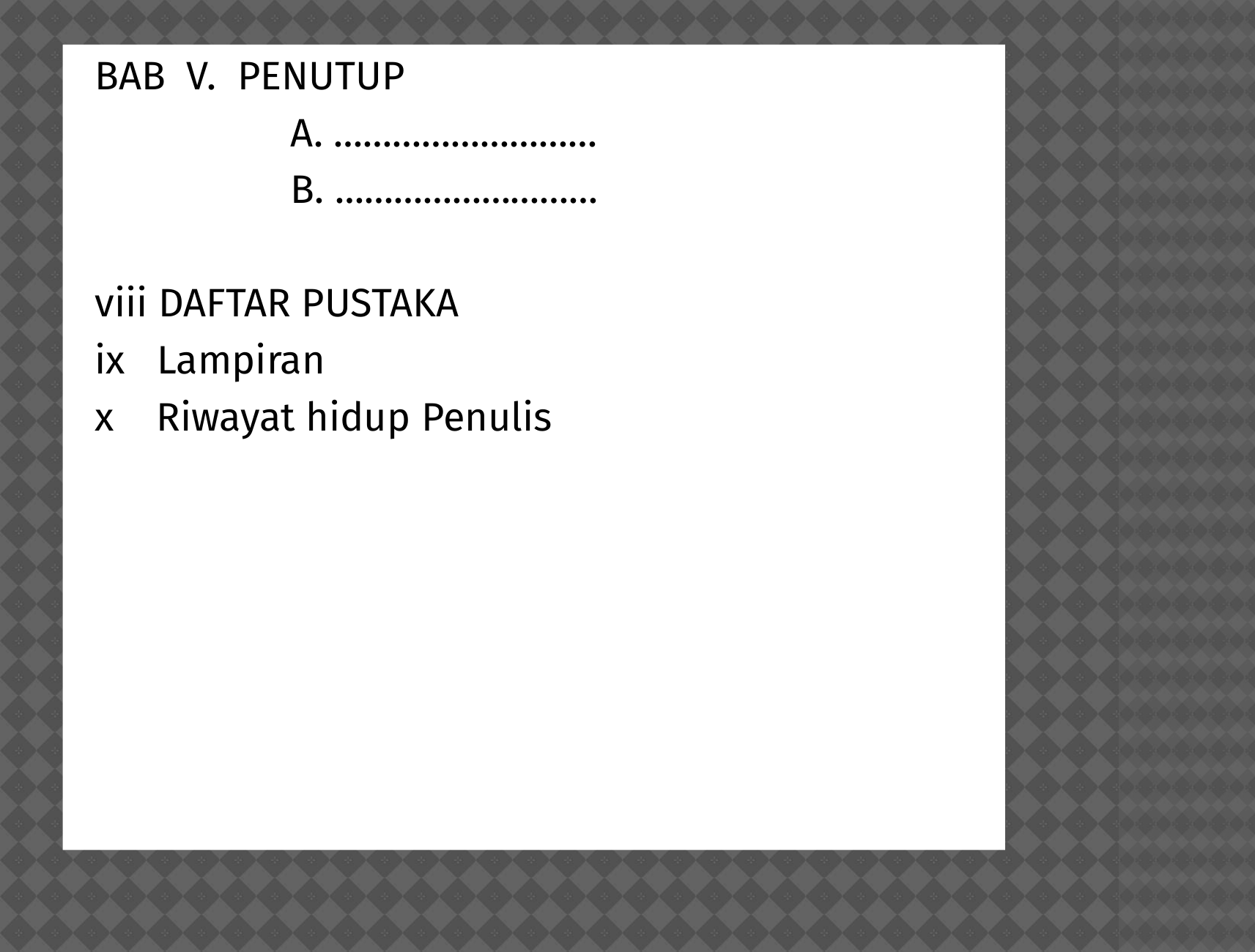

BAB  V.  PENUTUP
		       A. ………………………
		       B. ………………………

  viii DAFTAR PUSTAKA
  ix   Lampiran
  x    Riwayat hidup Penulis